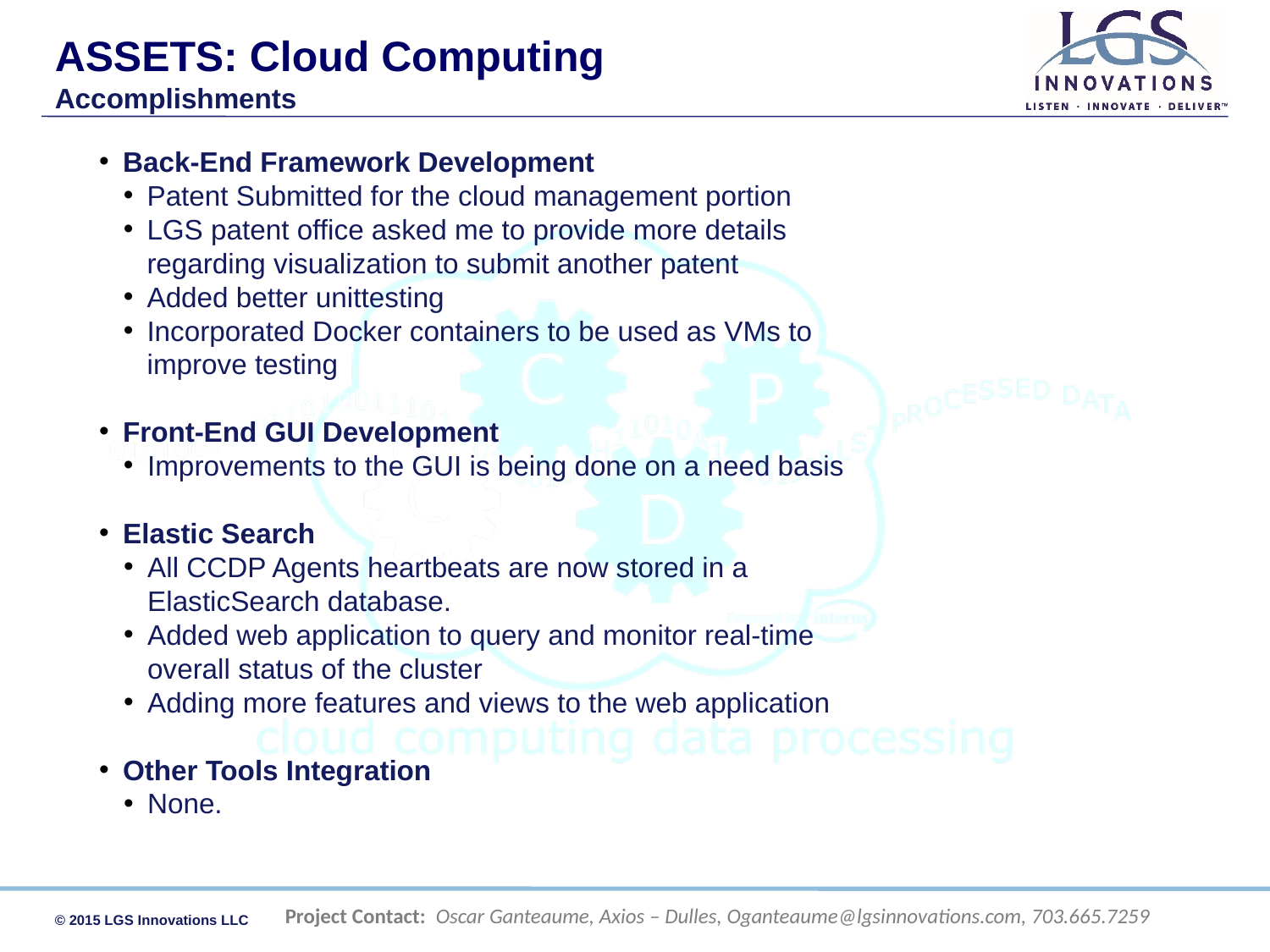

ASSETS: Cloud Computing
Accomplishments
Back-End Framework Development
Patent Submitted for the cloud management portion
LGS patent office asked me to provide more details regarding visualization to submit another patent
Added better unittesting
Incorporated Docker containers to be used as VMs to improve testing

Front-End GUI Development
Improvements to the GUI is being done on a need basis

Elastic Search
All CCDP Agents heartbeats are now stored in a ElasticSearch database.
Added web application to query and monitor real-time overall status of the cluster
Adding more features and views to the web application

Other Tools Integration
None.